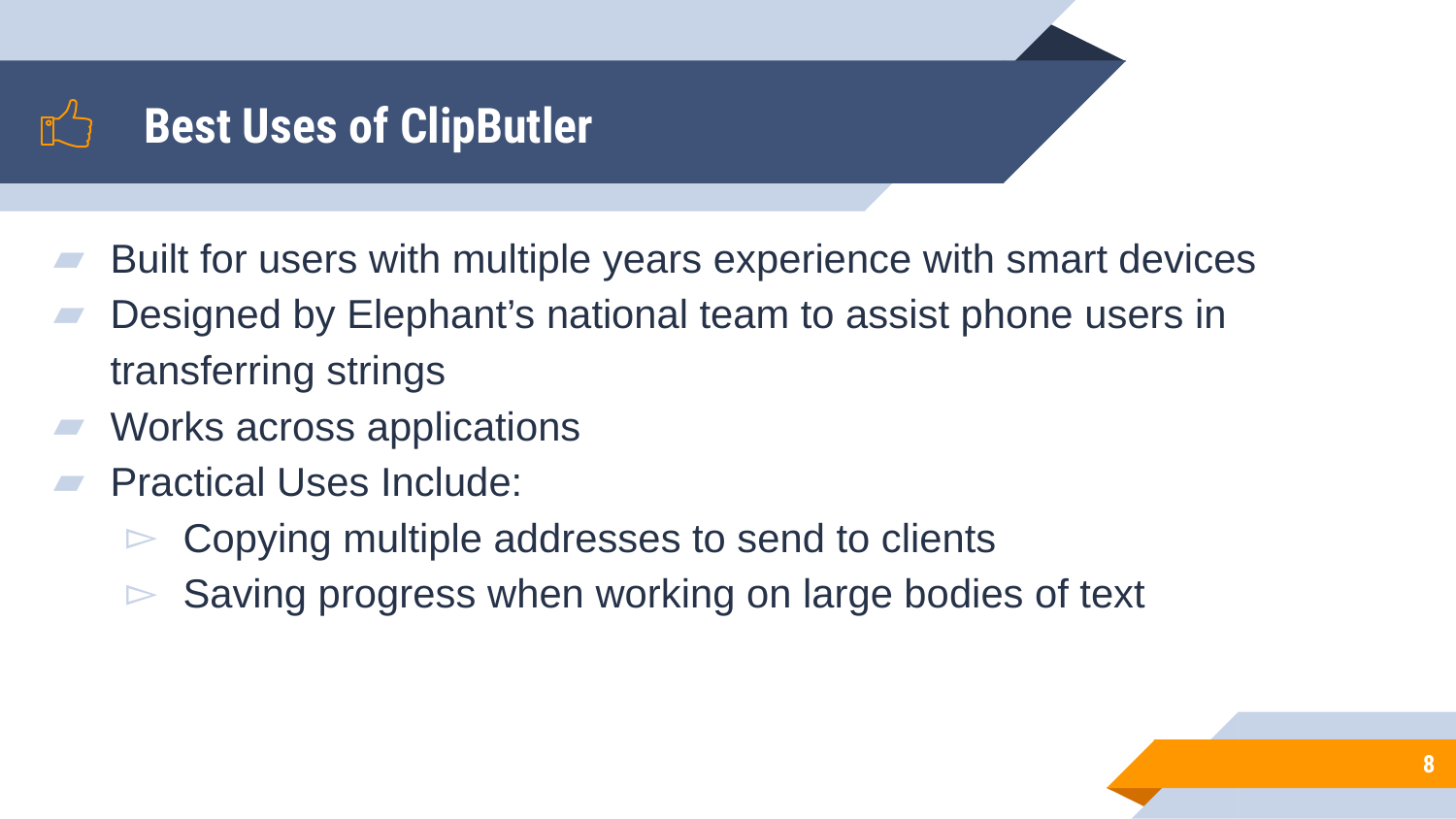

# Best Uses of ClipButler

Built for users with multiple years experience with smart devices
Designed by Elephant’s national team to assist phone users in transferring strings
Works across applications
Practical Uses Include:
Copying multiple addresses to send to clients
Saving progress when working on large bodies of text

8